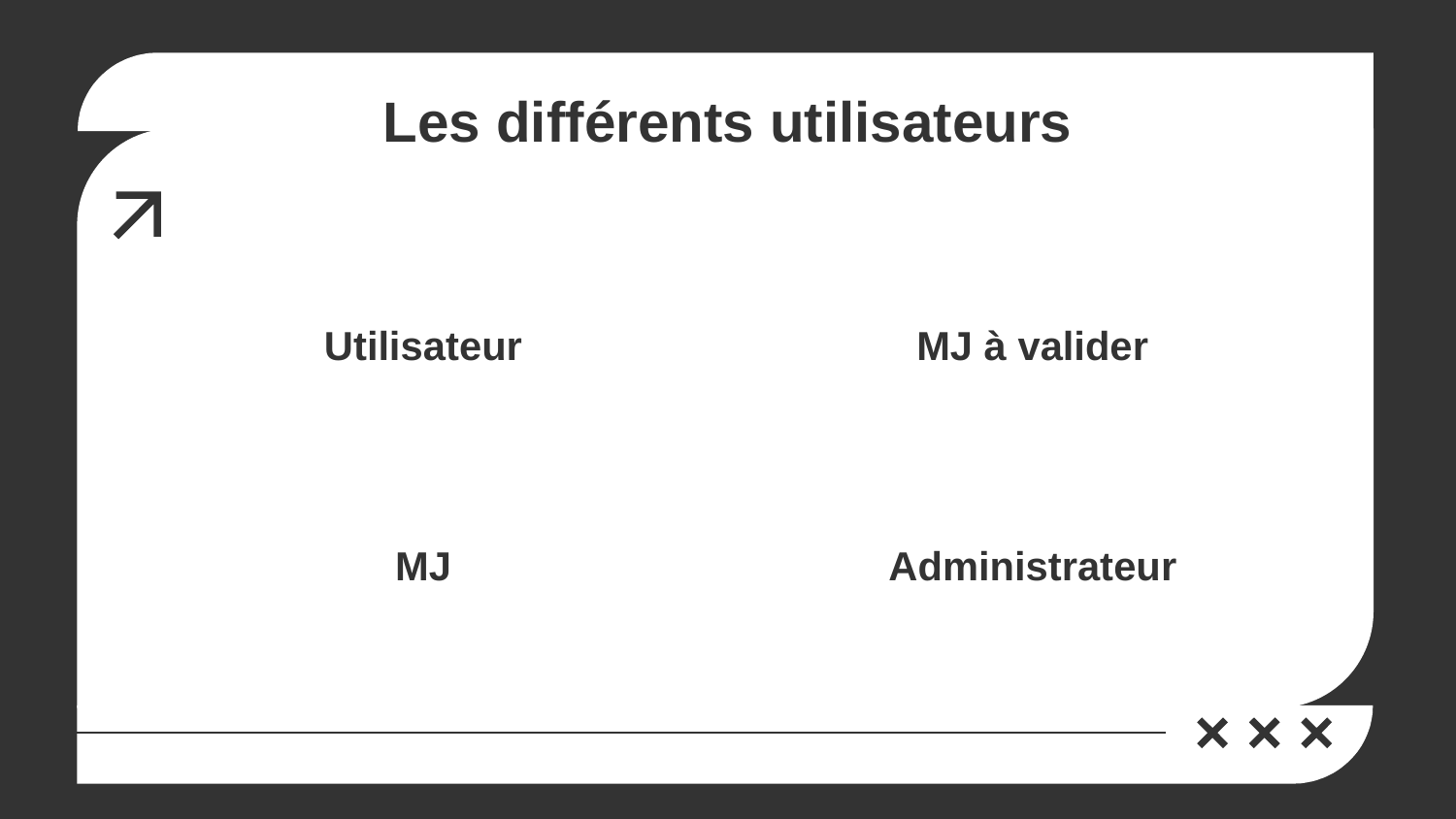

# Les différents utilisateurs

Utilisateur
MJ à valider
MJ
Administrateur